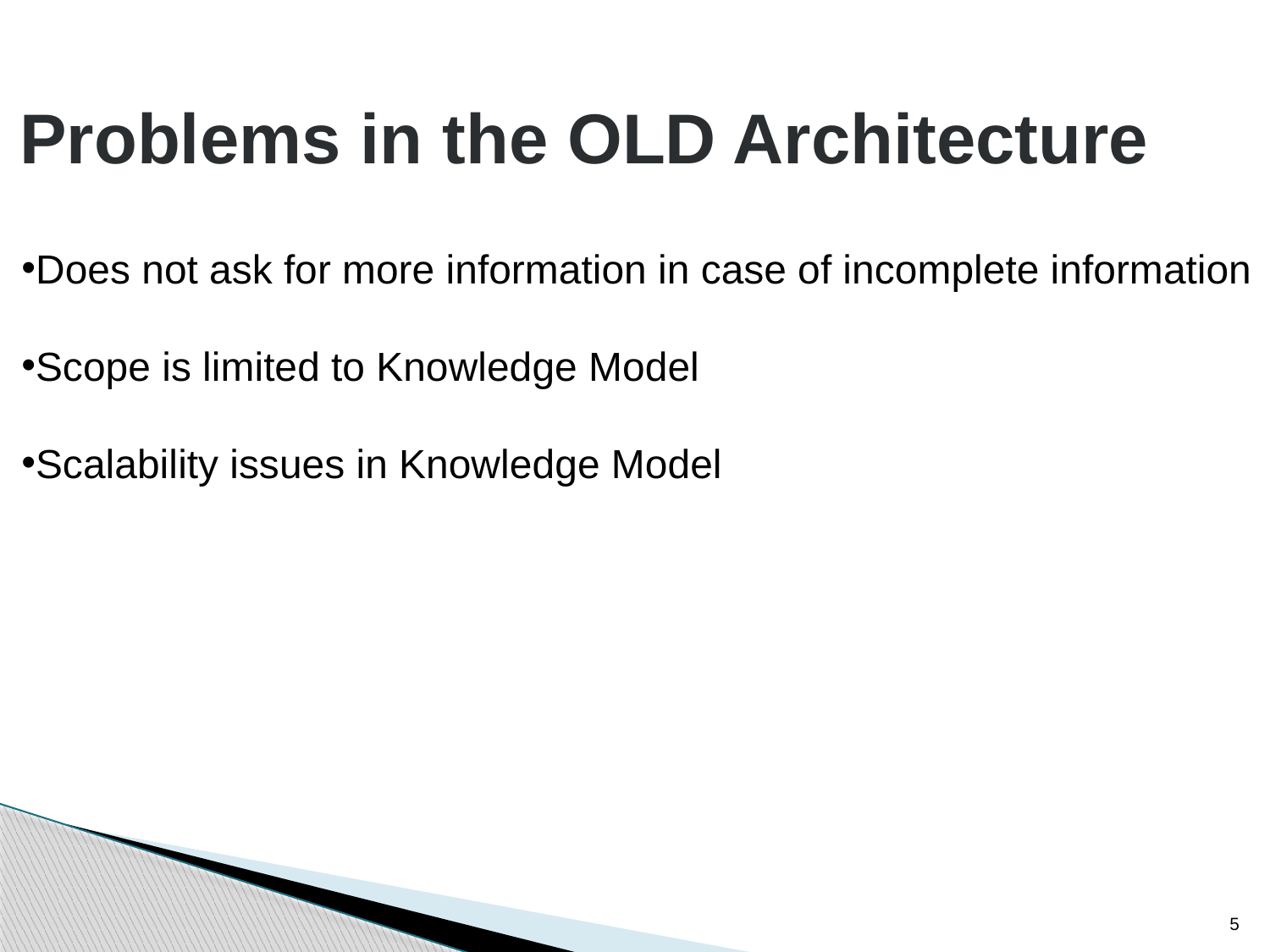

Problems in the OLD Architecture
Does not ask for more information in case of incomplete information
Scope is limited to Knowledge Model
Scalability issues in Knowledge Model
5